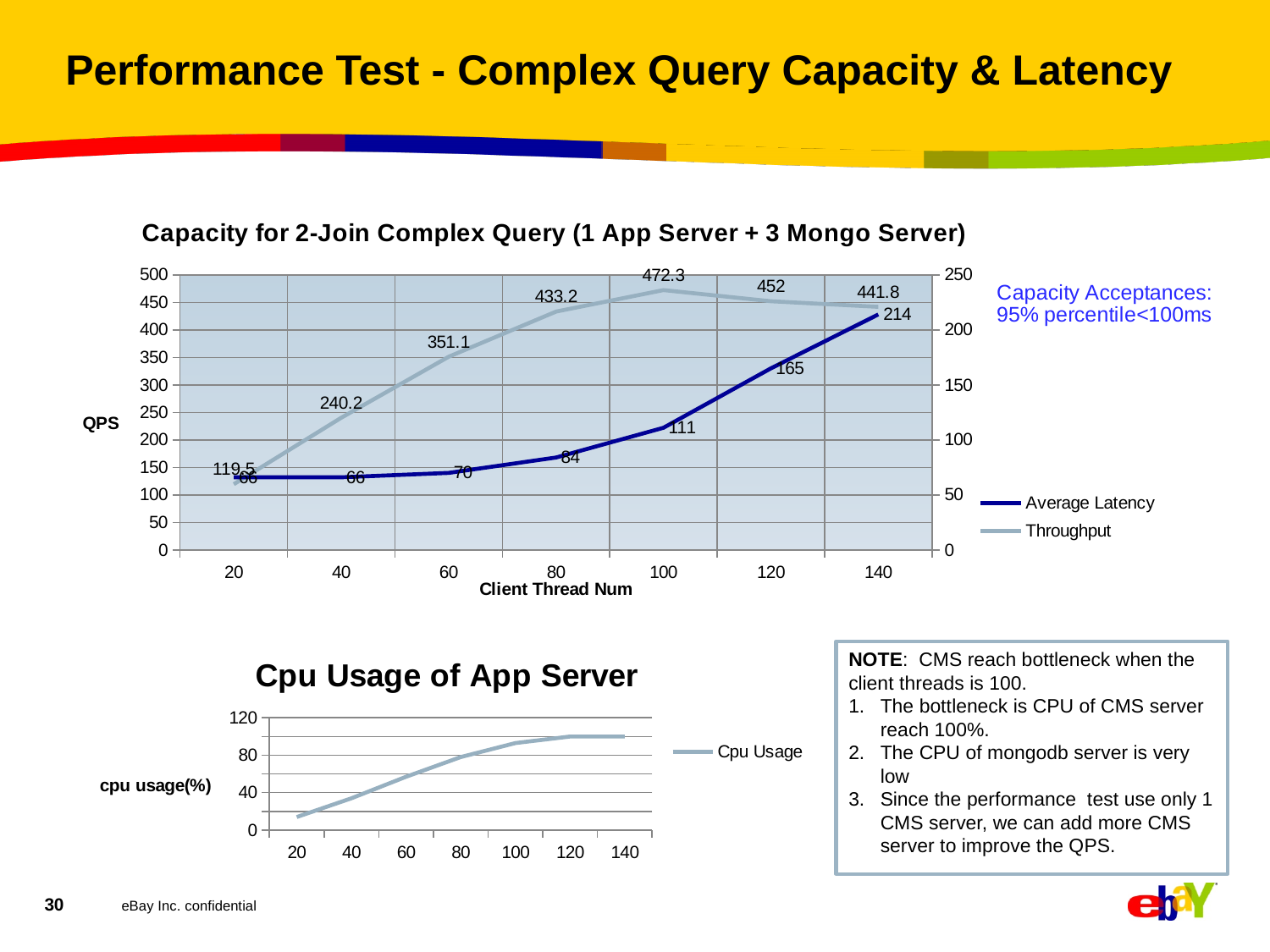

# Performance Test - Complex Query Capacity & Latency

### Chart: Capacity for 2-Join Complex Query (1 App Server + 3 Mongo Server)

| Category |  |  |
|---|---|---|
| 20 | 119.5 | 66.0 |
| 40 | 240.2 | 66.0 |
| 60 | 351.1 | 70.0 |
| 80 | 433.2 | 84.0 |
| 100 | 472.3 | 111.0 |
| 120 | 452.0 | 165.0 |
| 140 | 441.8 | 214.0 |

### Chart: Cpu Usage of App Server

| Category |  |
|---|---|
| 20 | 14.0 |
| 40 | 34.0 |
| 60 | 57.0 |
| 80 | 78.0 |
| 100 | 93.0 |
| 120 | 100.0 |
| 140 | 100.0 |
NOTE:  CMS reach bottleneck when the client threads is 100.
The bottleneck is CPU of CMS server reach 100%.
The CPU of mongodb server is very low
Since the performance  test use only 1 CMS server, we can add more CMS server to improve the QPS.